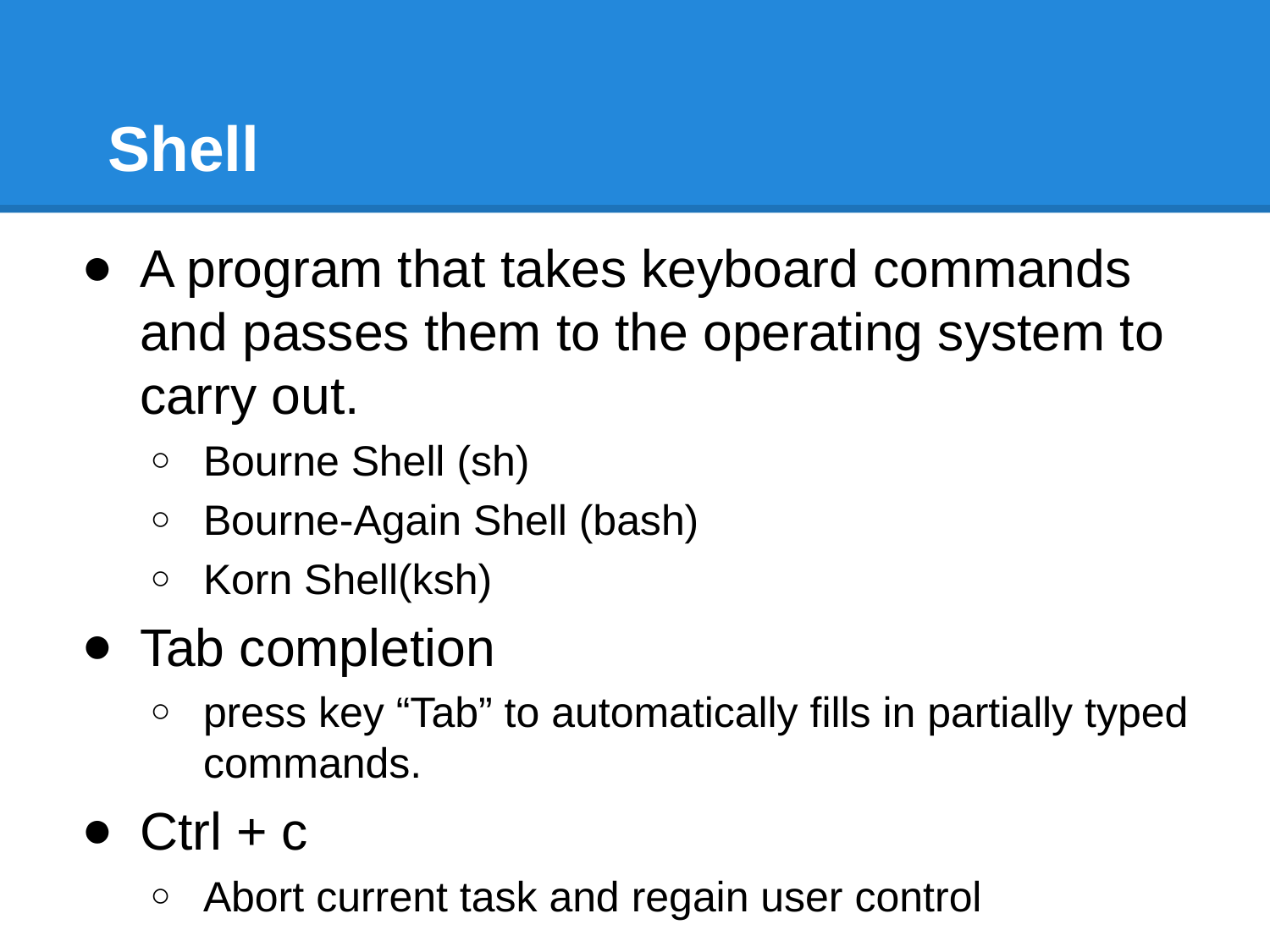

# Shell
A program that takes keyboard commands and passes them to the operating system to carry out.
Bourne Shell (sh)
Bourne-Again Shell (bash)
Korn Shell(ksh)
Tab completion
press key “Tab” to automatically fills in partially typed commands.
Ctrl + c
Abort current task and regain user control